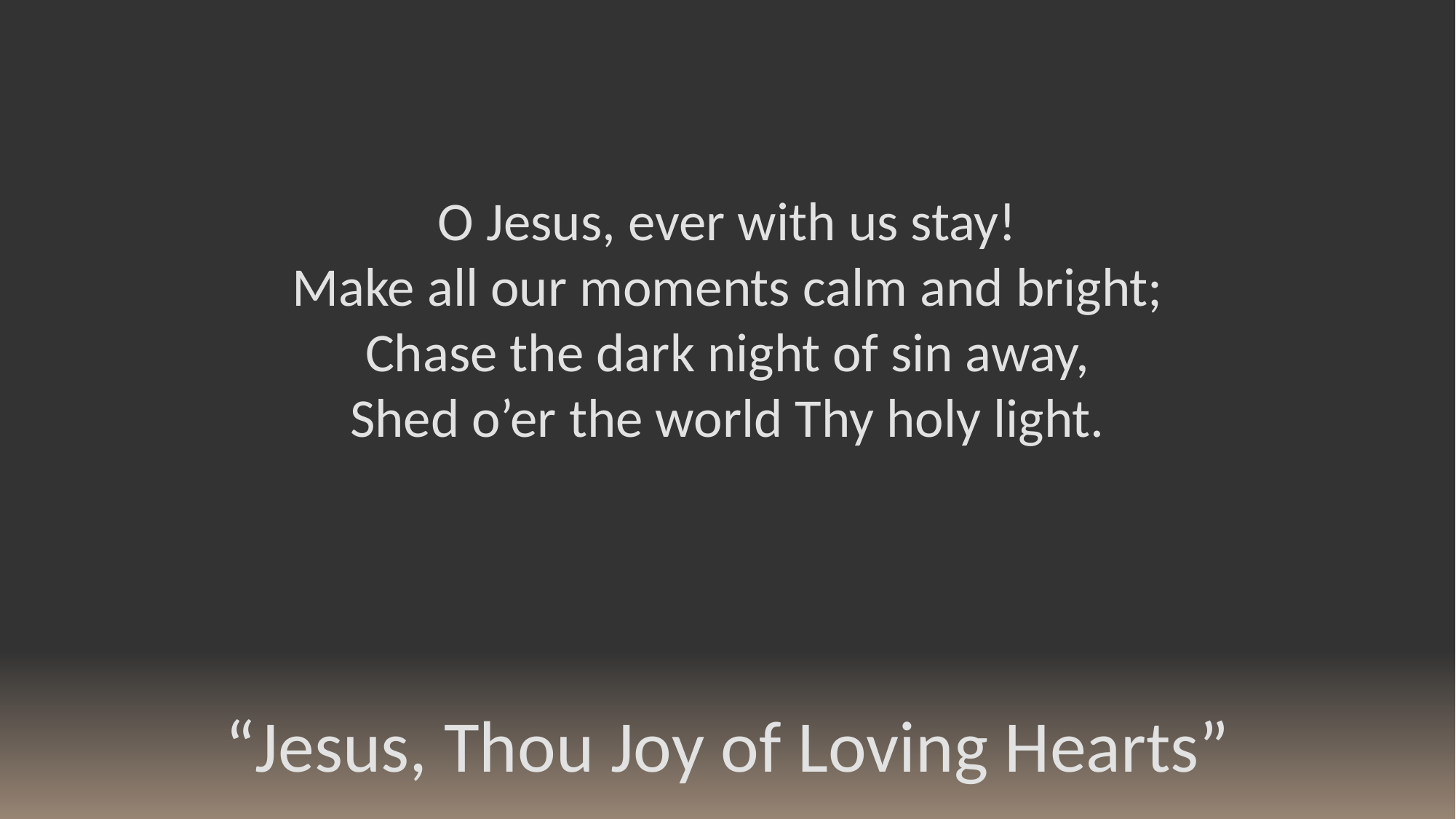

O Jesus, ever with us stay!
Make all our moments calm and bright;
Chase the dark night of sin away,
Shed o’er the world Thy holy light.

“Jesus, Thou Joy of Loving Hearts”